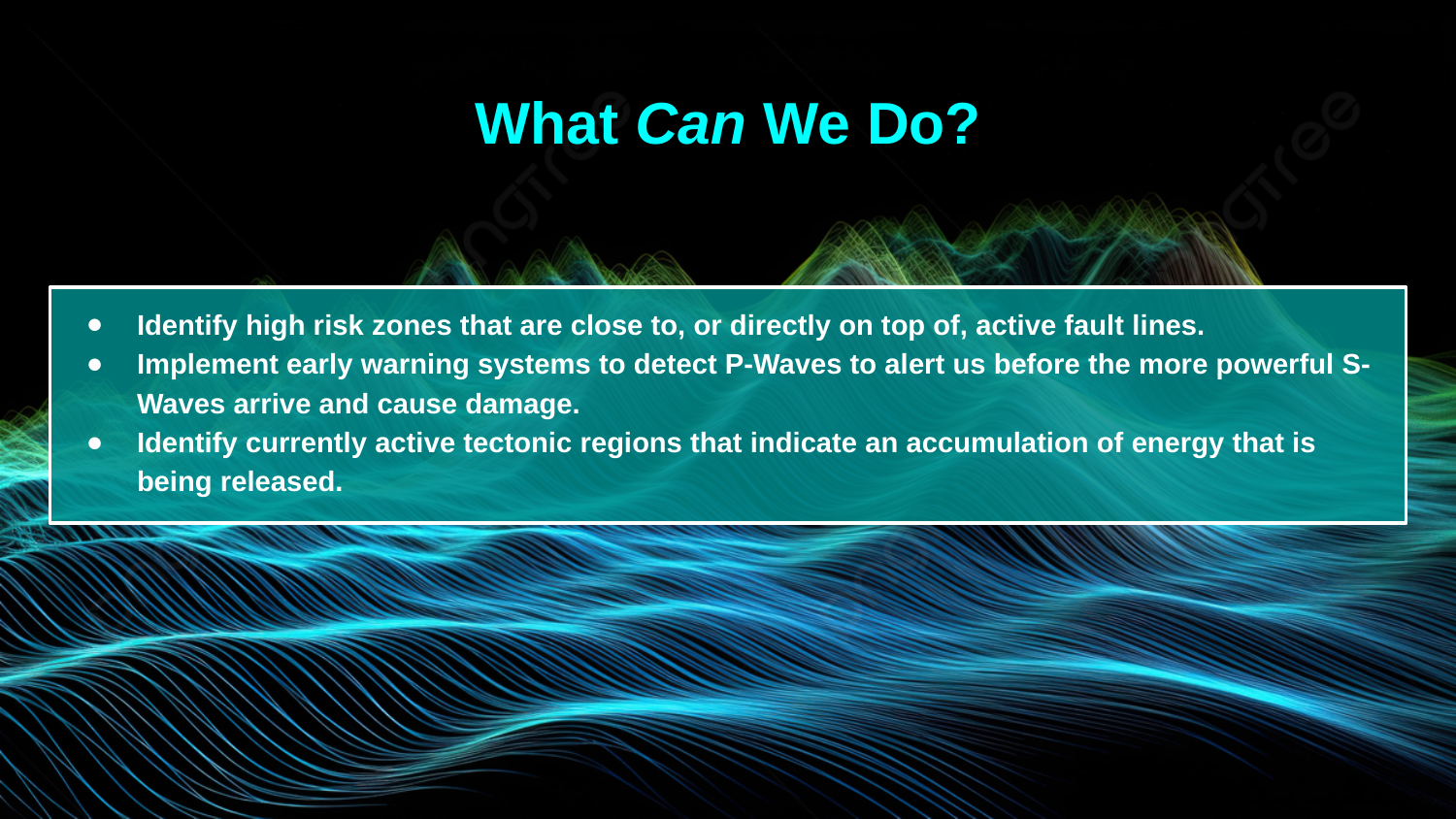

# What Can We Do?
Identify high risk zones that are close to, or directly on top of, active fault lines.
Implement early warning systems to detect P-Waves to alert us before the more powerful S-Waves arrive and cause damage.
Identify currently active tectonic regions that indicate an accumulation of energy that is being released.